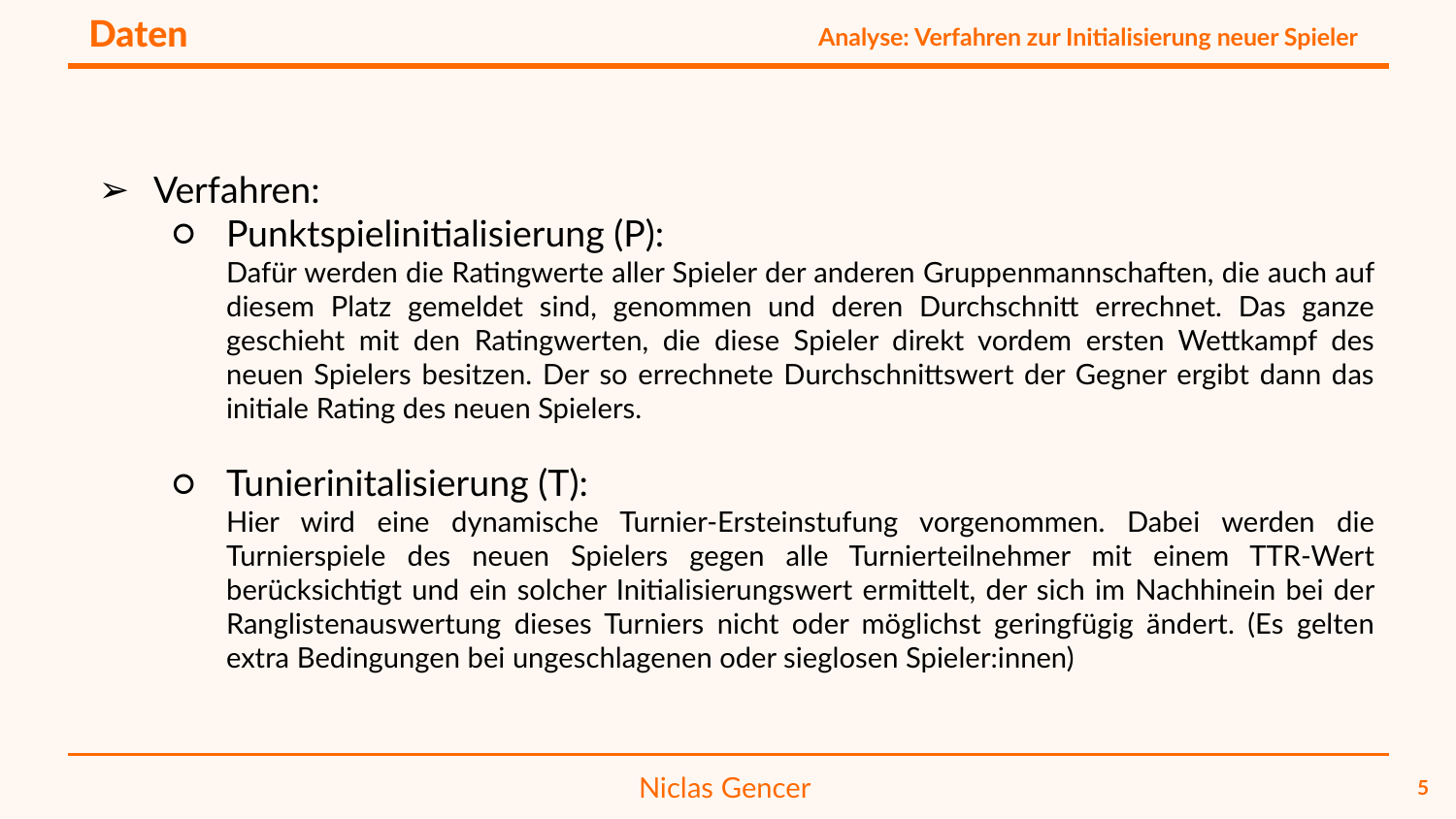

Daten
Analyse: Verfahren zur Initialisierung neuer Spieler
Verfahren:
Punktspielinitialisierung (P):
Dafür werden die Ratingwerte aller Spieler der anderen Gruppenmannschaften, die auch auf diesem Platz gemeldet sind, genommen und deren Durchschnitt errechnet. Das ganze geschieht mit den Ratingwerten, die diese Spieler direkt vordem ersten Wettkampf des neuen Spielers besitzen. Der so errechnete Durchschnittswert der Gegner ergibt dann das initiale Rating des neuen Spielers.

Tunierinitalisierung (T):
Hier wird eine dynamische Turnier-Ersteinstufung vorgenommen. Dabei werden die Turnierspiele des neuen Spielers gegen alle Turnierteilnehmer mit einem TTR-Wert berücksichtigt und ein solcher Initialisierungswert ermittelt, der sich im Nachhinein bei der Ranglistenauswertung dieses Turniers nicht oder möglichst geringfügig ändert. (Es gelten extra Bedingungen bei ungeschlagenen oder sieglosen Spieler:innen)

Niclas Gencer
5